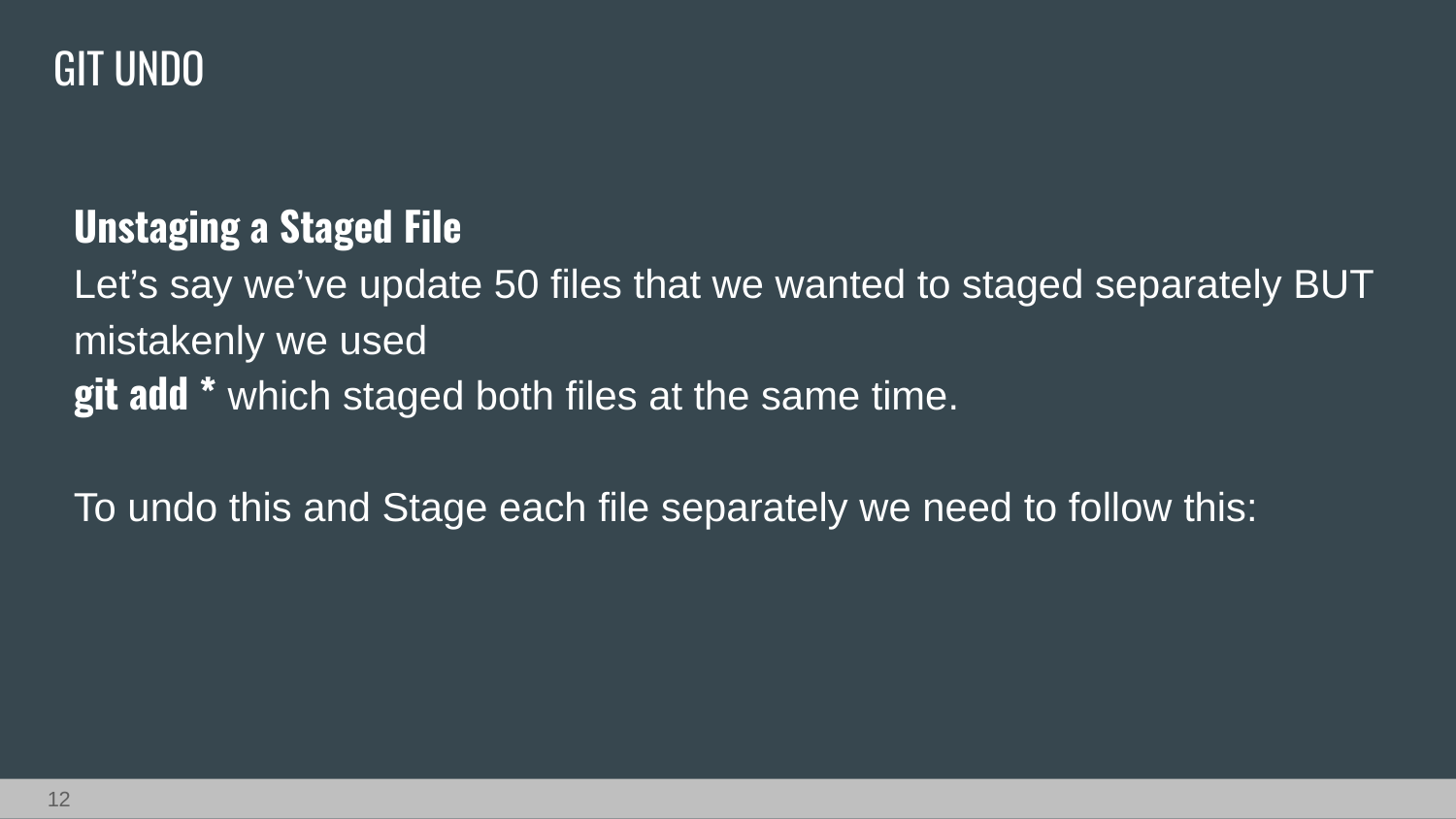

GIT UNDO
Unstaging a Staged File
Let’s say we’ve update 50 files that we wanted to staged separately BUT mistakenly we used
git add * which staged both files at the same time.
To undo this and Stage each file separately we need to follow this: